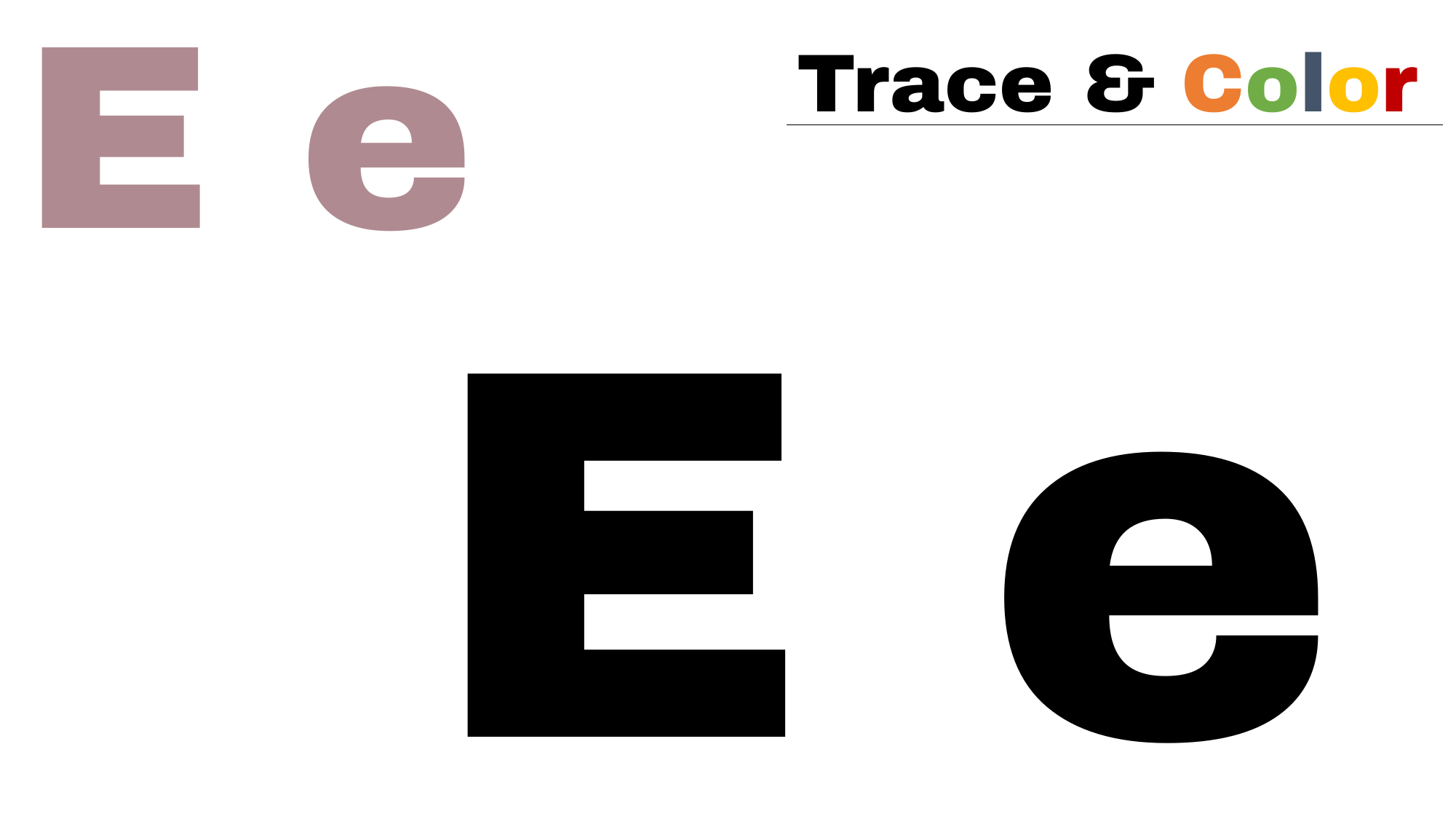

E e
Trace & Color
E e